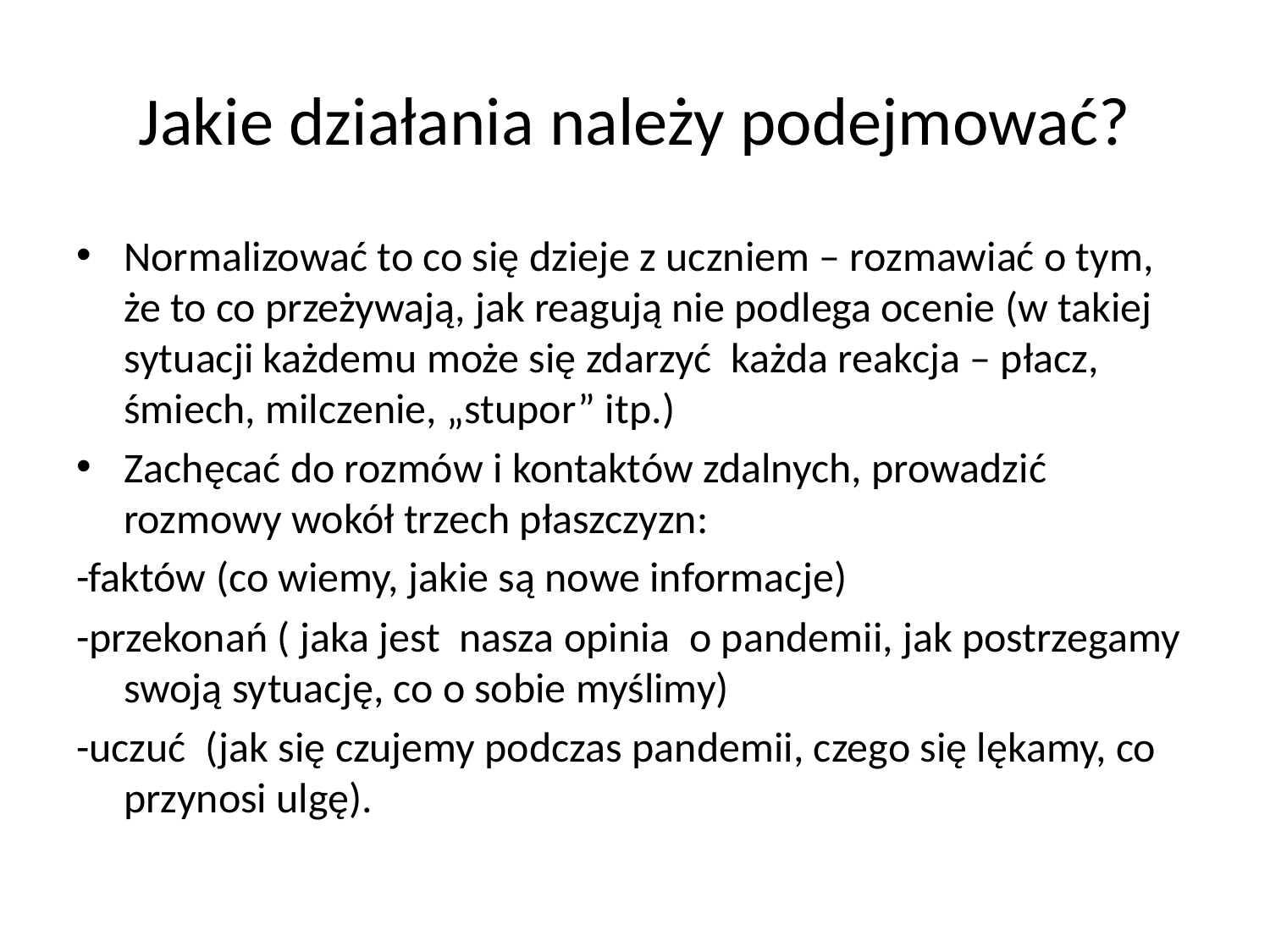

# Jakie działania należy podejmować?
Normalizować to co się dzieje z uczniem – rozmawiać o tym, że to co przeżywają, jak reagują nie podlega ocenie (w takiej sytuacji każdemu może się zdarzyć  każda reakcja – płacz, śmiech, milczenie, „stupor” itp.)
Zachęcać do rozmów i kontaktów zdalnych, prowadzić rozmowy wokół trzech płaszczyzn:
-faktów (co wiemy, jakie są nowe informacje)
-przekonań ( jaka jest  nasza opinia  o pandemii, jak postrzegamy swoją sytuację, co o sobie myślimy)
-uczuć  (jak się czujemy podczas pandemii, czego się lękamy, co przynosi ulgę).